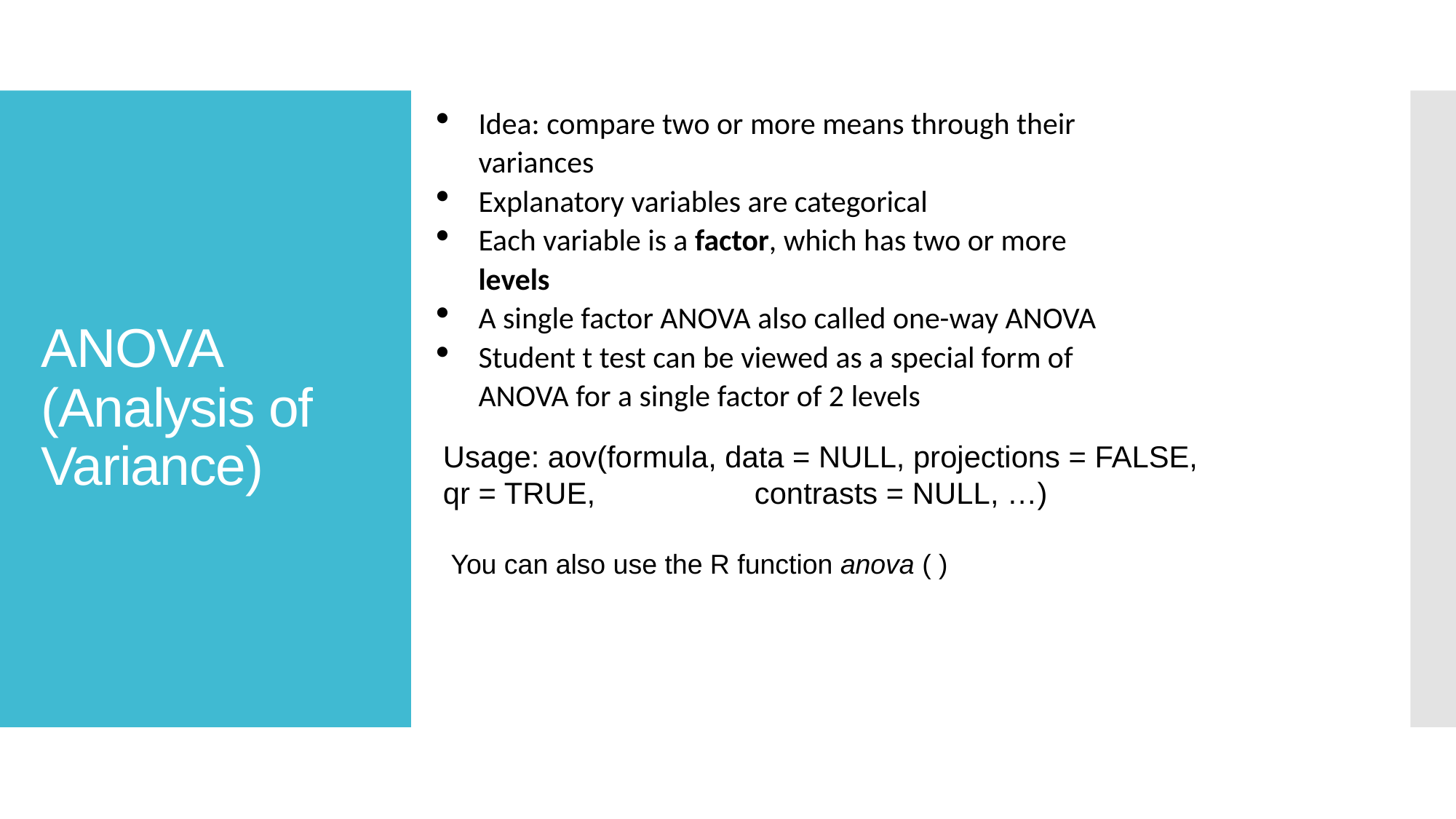

Idea: compare two or more means through their variances
Explanatory variables are categorical
Each variable is a factor, which has two or more levels
A single factor ANOVA also called one-way ANOVA
Student t test can be viewed as a special form of ANOVA for a single factor of 2 levels
# ANOVA (Analysis of Variance)
Usage: aov(formula, data = NULL, projections = FALSE, qr = TRUE,                   contrasts = NULL, …)

 You can also use the R function anova ( )